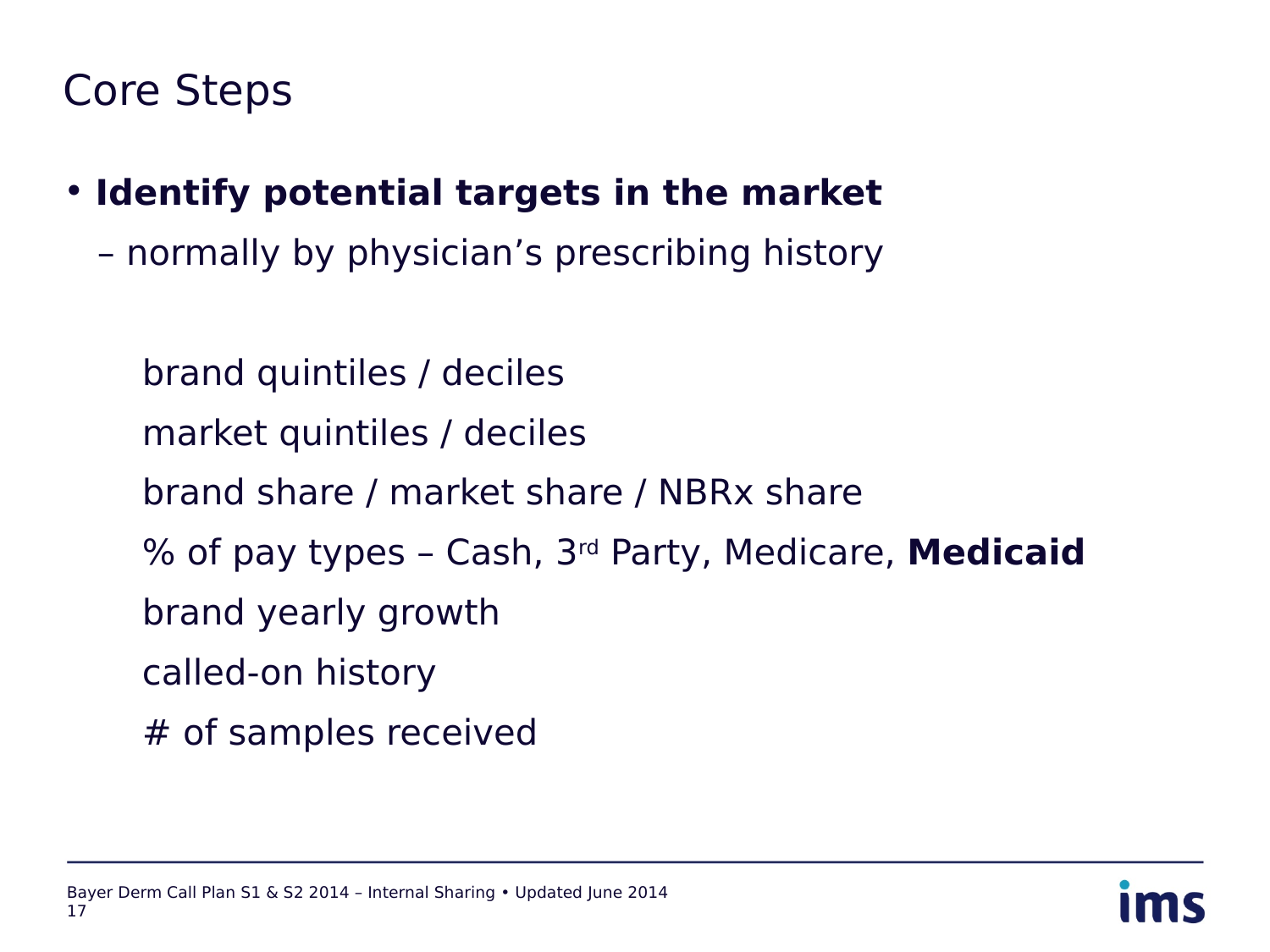

# Core Steps
Identify potential targets in the market
   – normally by physician’s prescribing history

       brand quintiles / deciles
       market quintiles / deciles
       brand share / market share / NBRx share
       % of pay types – Cash, 3rd Party, Medicare, Medicaid
       brand yearly growth
       called-on history
       # of samples received

Bayer Derm Call Plan S1 & S2 2014 – Internal Sharing • Updated June 2014
17